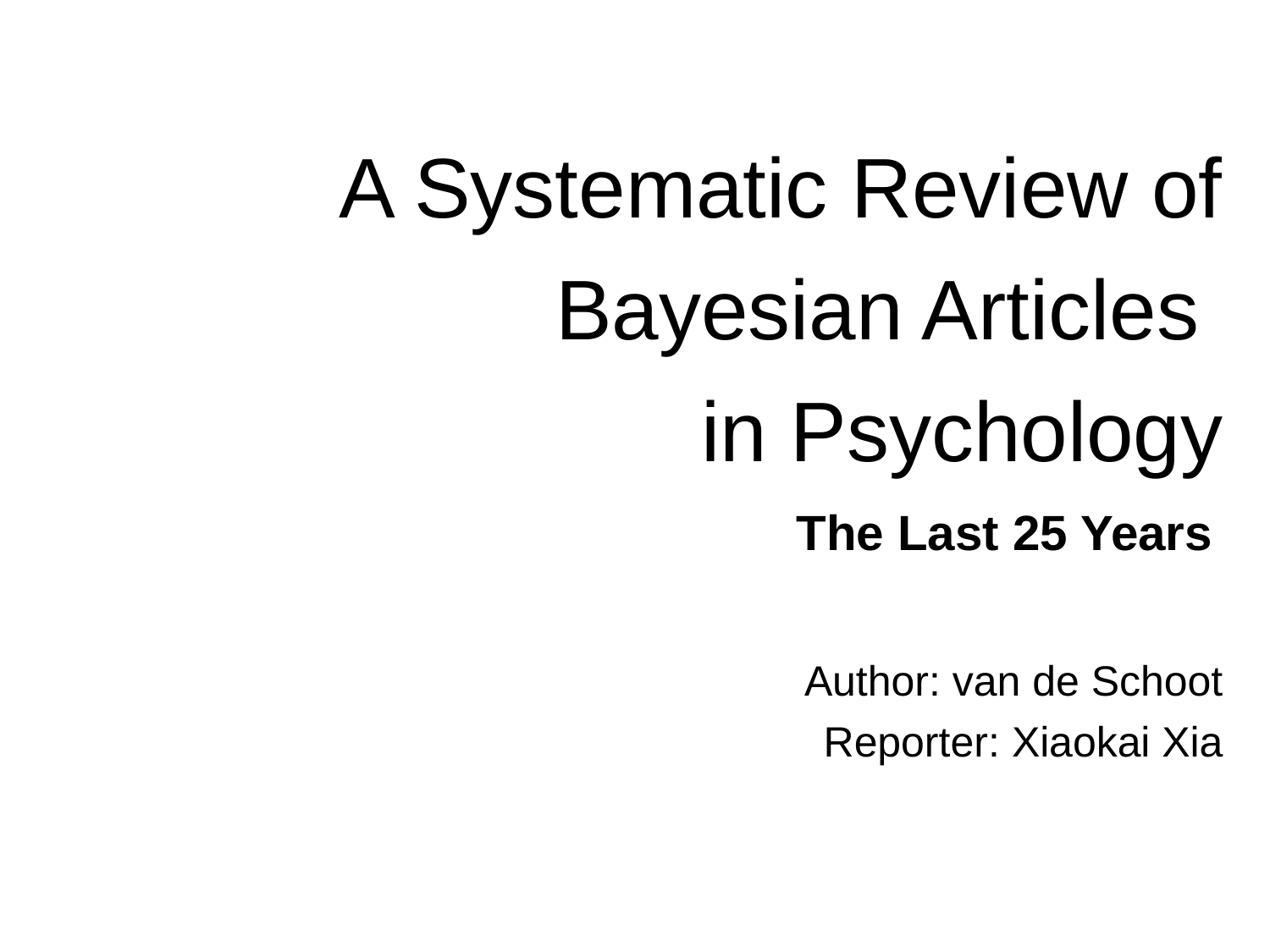

# A Systematic Review of Bayesian Articles in Psychology
The Last 25 Years
Author: van de Schoot
Reporter: Xiaokai Xia